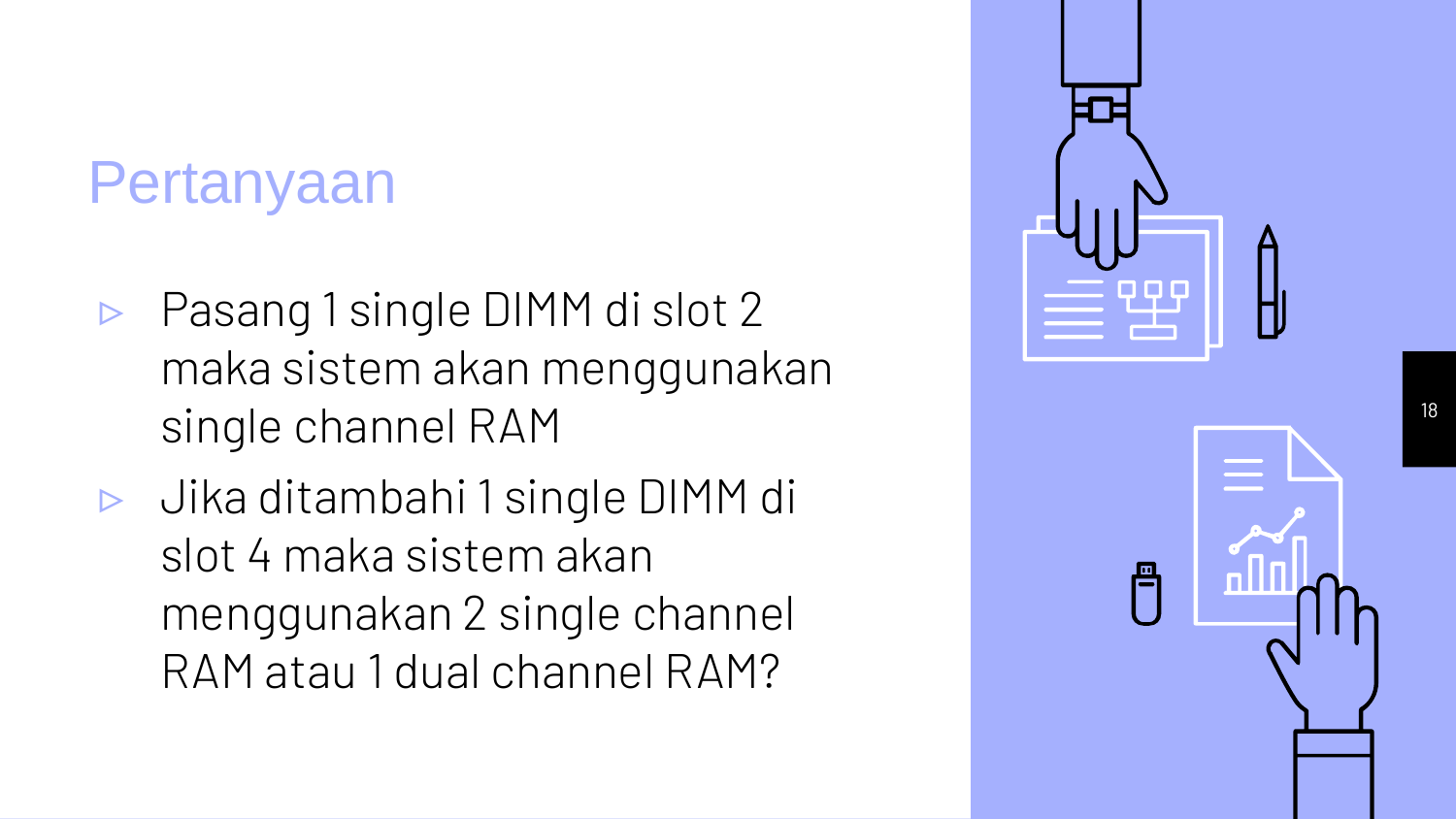

# Pertanyaan
Pasang 1 single DIMM di slot 2  maka sistem akan menggunakan single channel RAM
Jika ditambahi 1 single DIMM di slot 4 maka sistem akan menggunakan 2 single channel RAM atau 1 dual channel RAM?

18